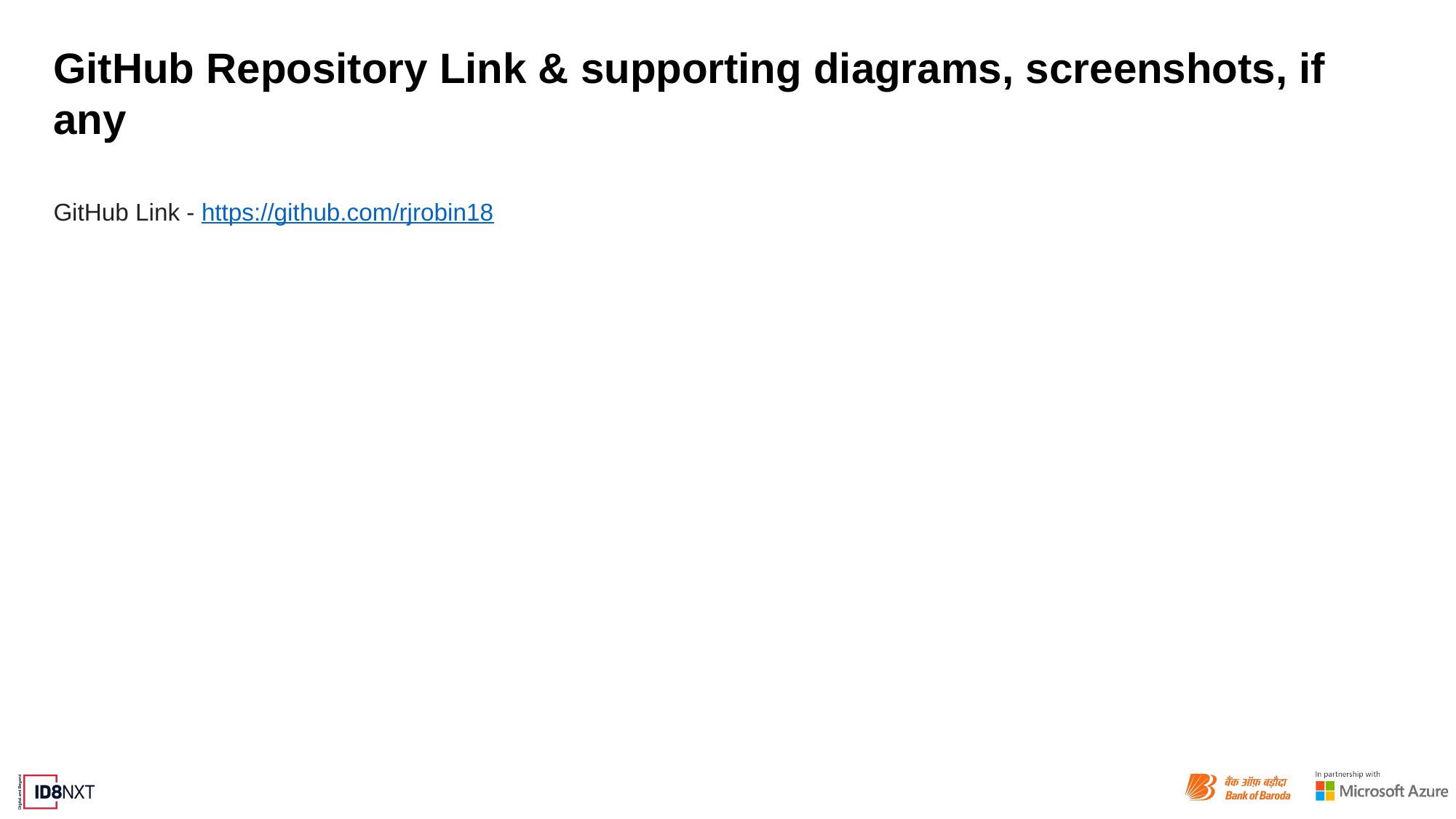

# GitHub Repository Link & supporting diagrams, screenshots, if any
GitHub Link - https://github.com/rjrobin18